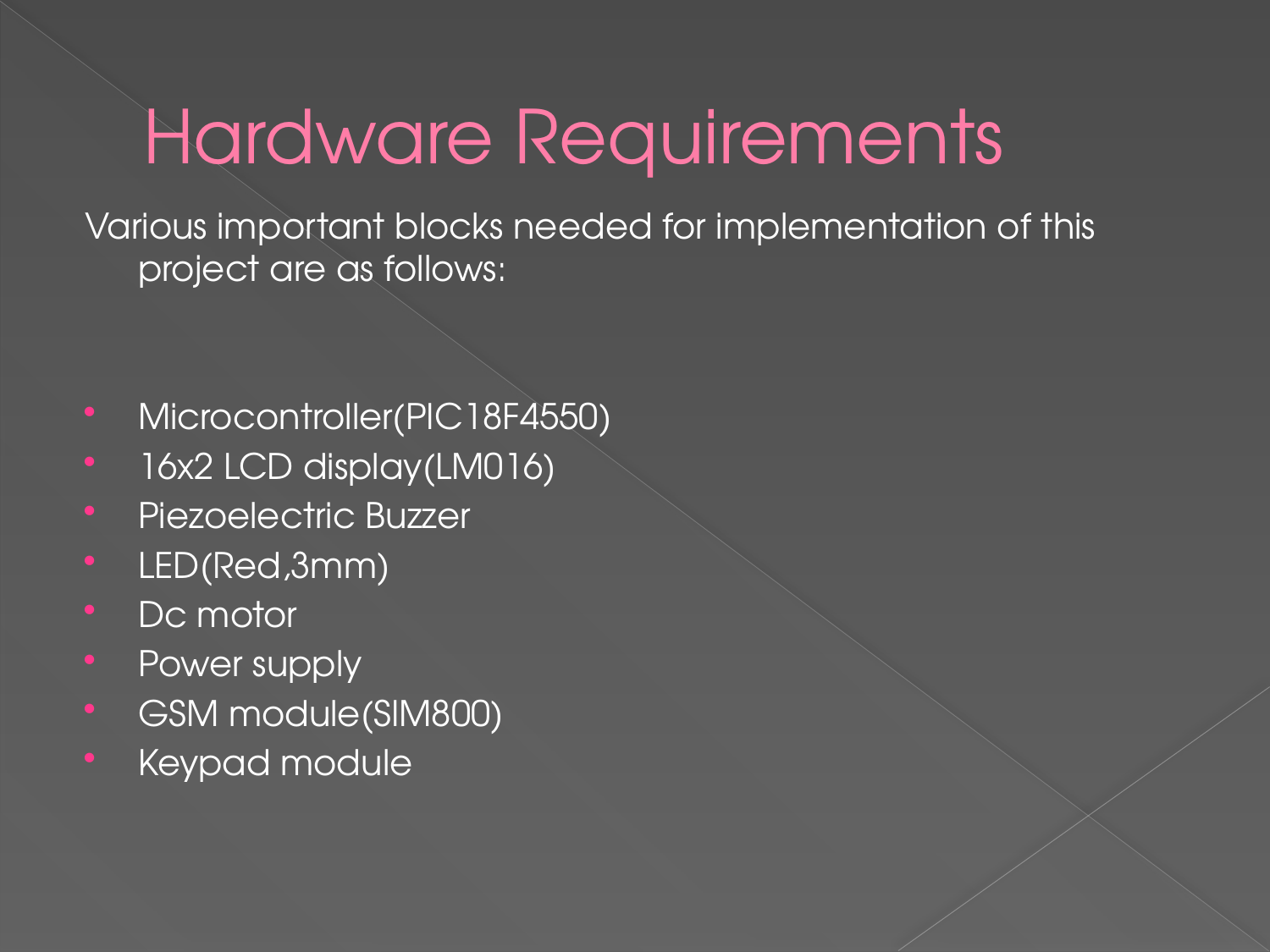

# Hardware Requirements

Various important blocks needed for implementation of this project are as follows:

Microcontroller(PIC18F4550)
16x2 LCD display(LM016)
Piezoelectric Buzzer
LED(Red,3mm)
Dc motor
Power supply
GSM module(SIM800)
Keypad module